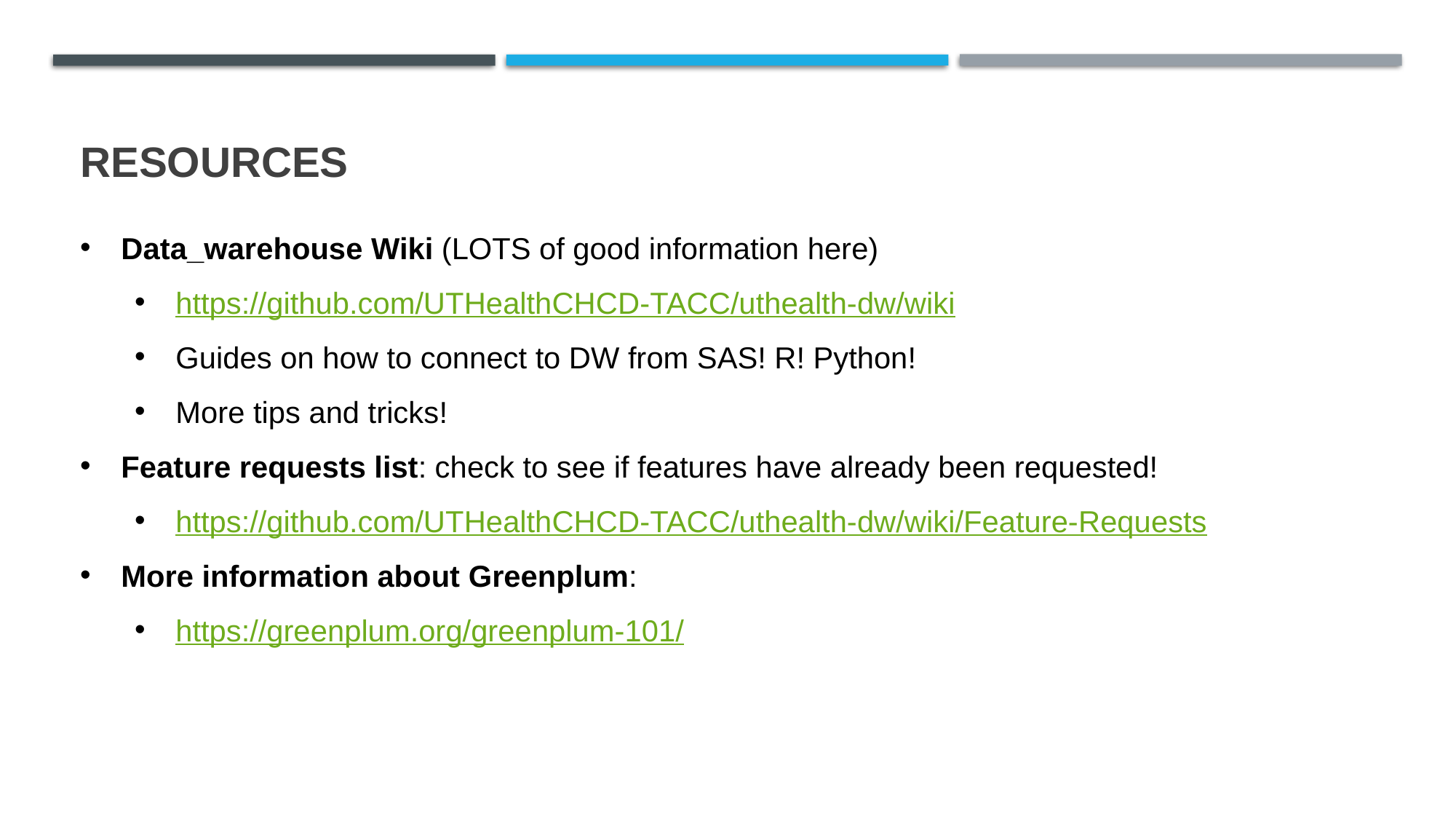

# resources
Data_warehouse Wiki (LOTS of good information here)
https://github.com/UTHealthCHCD-TACC/uthealth-dw/wiki
Guides on how to connect to DW from SAS! R! Python!
More tips and tricks!
Feature requests list: check to see if features have already been requested!
https://github.com/UTHealthCHCD-TACC/uthealth-dw/wiki/Feature-Requests
More information about Greenplum:
https://greenplum.org/greenplum-101/